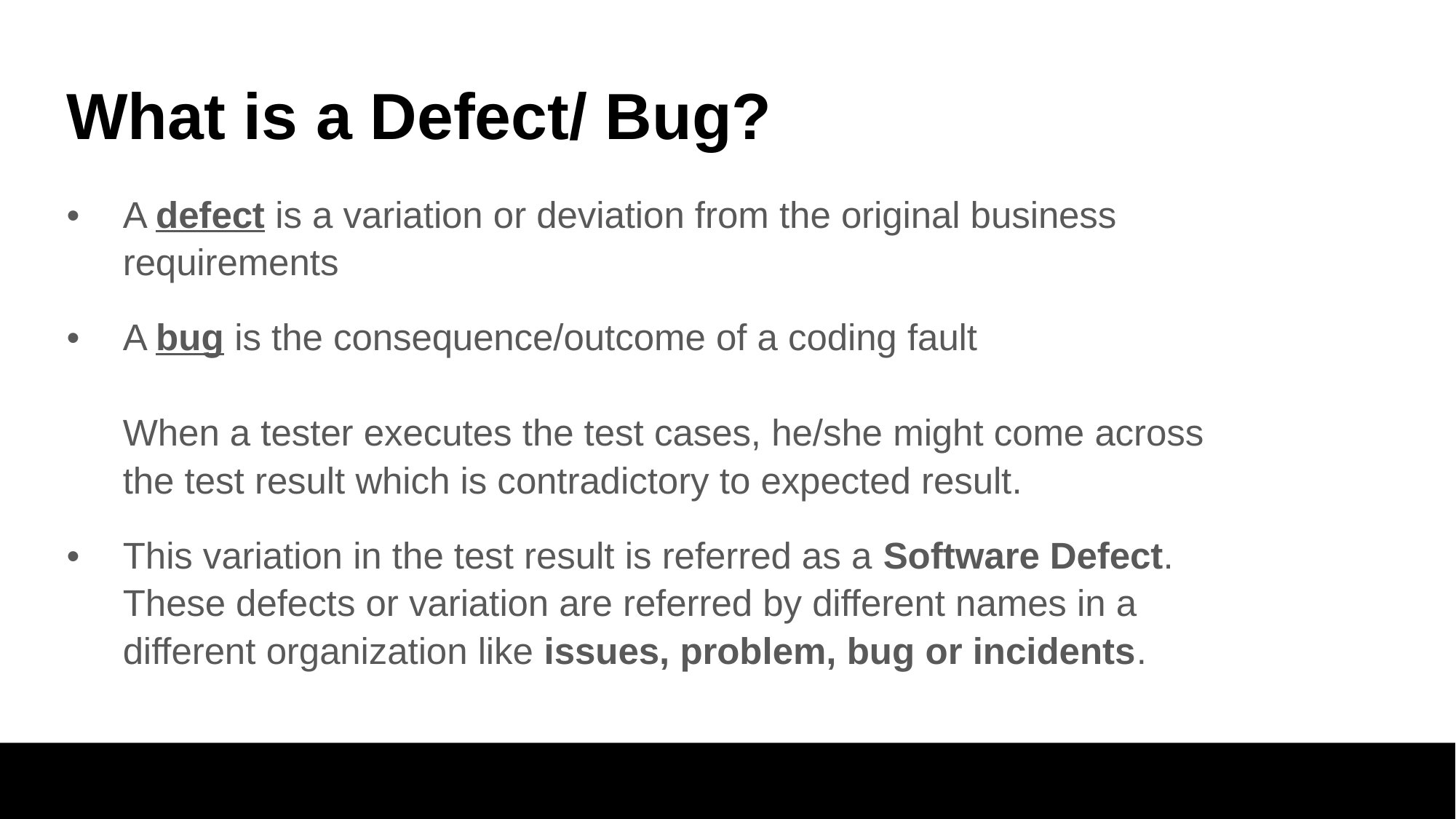

# What is a Defect/ Bug?
A defect is a variation or deviation from the original business requirements
A bug is the consequence/outcome of a coding fault
When a tester executes the test cases, he/she might come across the test result which is contradictory to expected result.
This variation in the test result is referred as a Software Defect. These defects or variation are referred by different names in a different organization like issues, problem, bug or incidents.